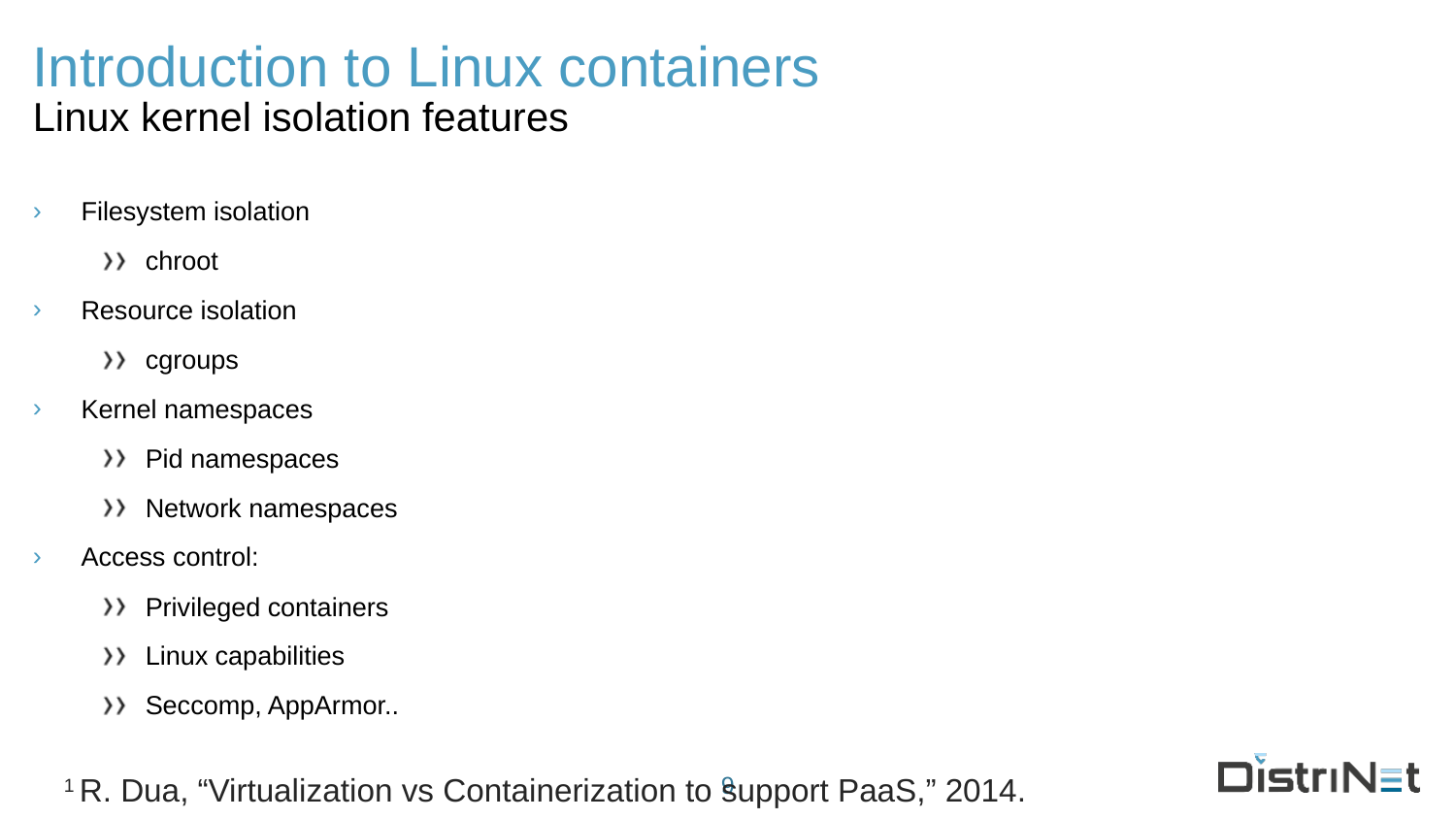

# Introduction to Linux containers
Linux kernel isolation features
Filesystem isolation
chroot
Resource isolation
cgroups
Kernel namespaces
Pid namespaces
Network namespaces
Access control:
Privileged containers
Linux capabilities
Seccomp, AppArmor..
1 R. Dua, “Virtualization vs Containerization to support PaaS,” 2014.
9